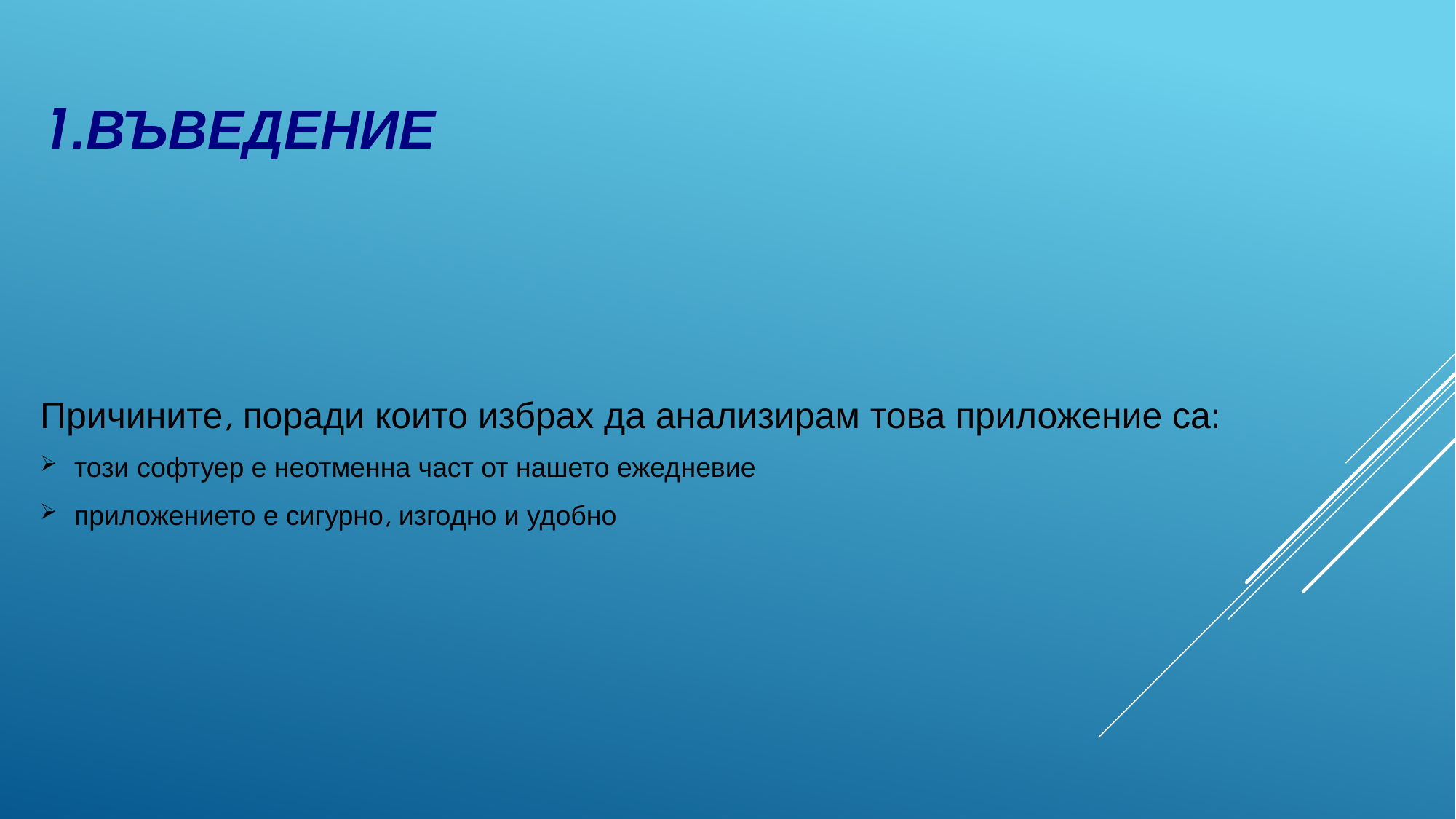

# 1.Въведение
Причините, поради които избрах да анализирам това приложение са:
този софтуер е неотменна част от нашето ежедневие
приложението е сигурно, изгодно и удобно